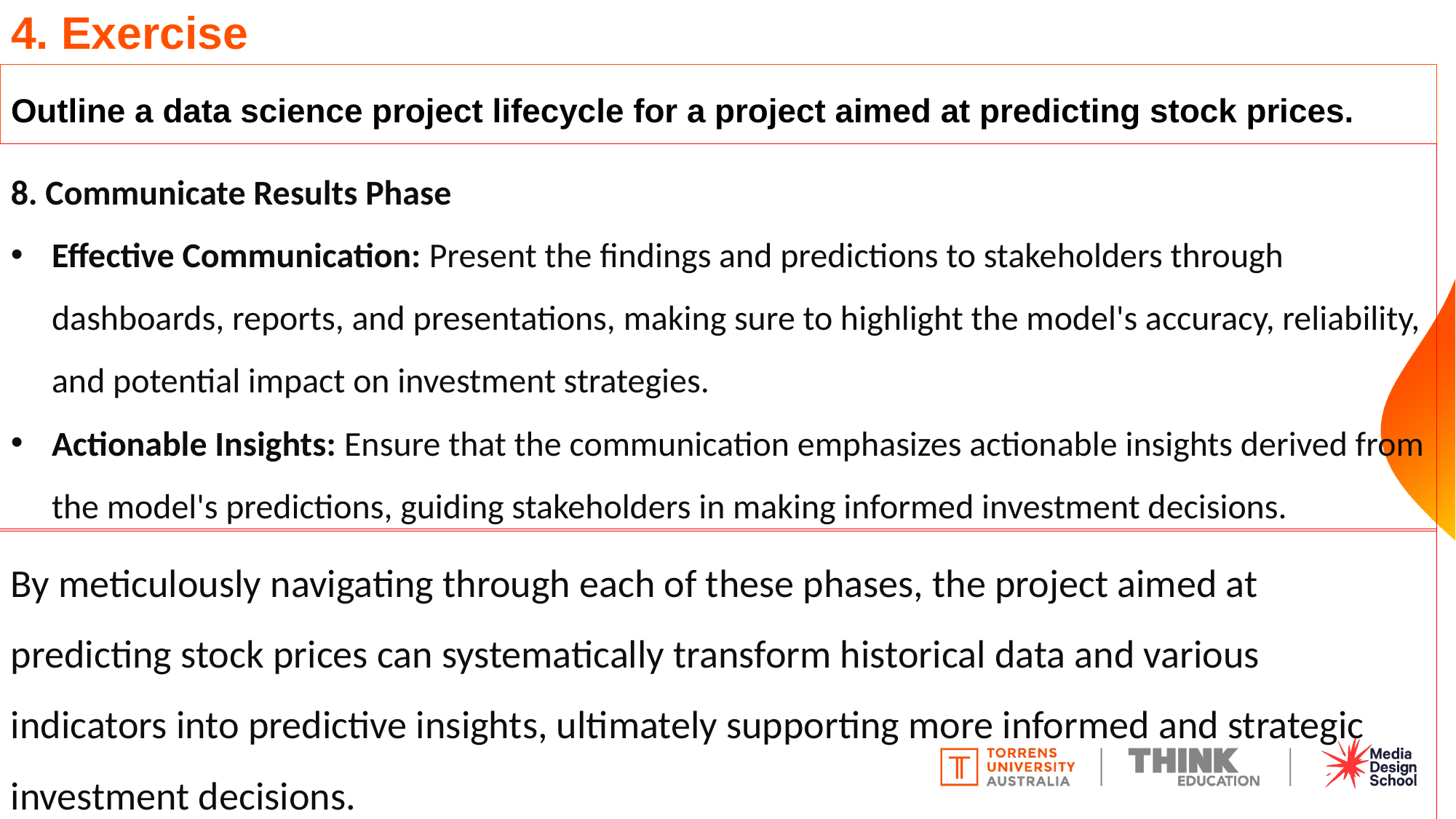

# 4. Exercise
Outline a data science project lifecycle for a project aimed at predicting stock prices.
8. Communicate Results Phase
Effective Communication: Present the findings and predictions to stakeholders through dashboards, reports, and presentations, making sure to highlight the model's accuracy, reliability, and potential impact on investment strategies.
Actionable Insights: Ensure that the communication emphasizes actionable insights derived from the model's predictions, guiding stakeholders in making informed investment decisions.
By meticulously navigating through each of these phases, the project aimed at predicting stock prices can systematically transform historical data and various indicators into predictive insights, ultimately supporting more informed and strategic investment decisions.